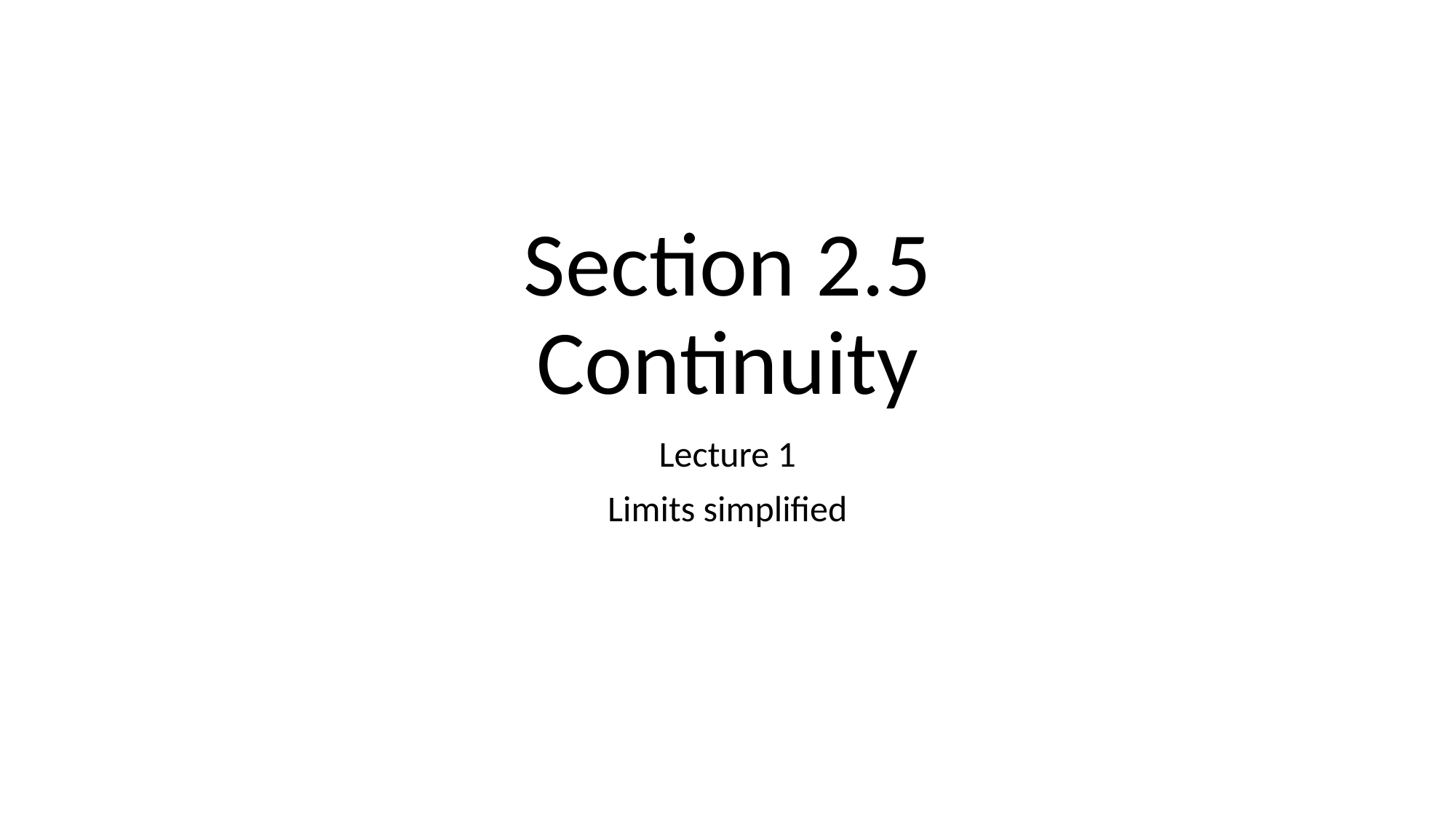

# Section 2.5 Continuity

Lecture 1
Limits simplified